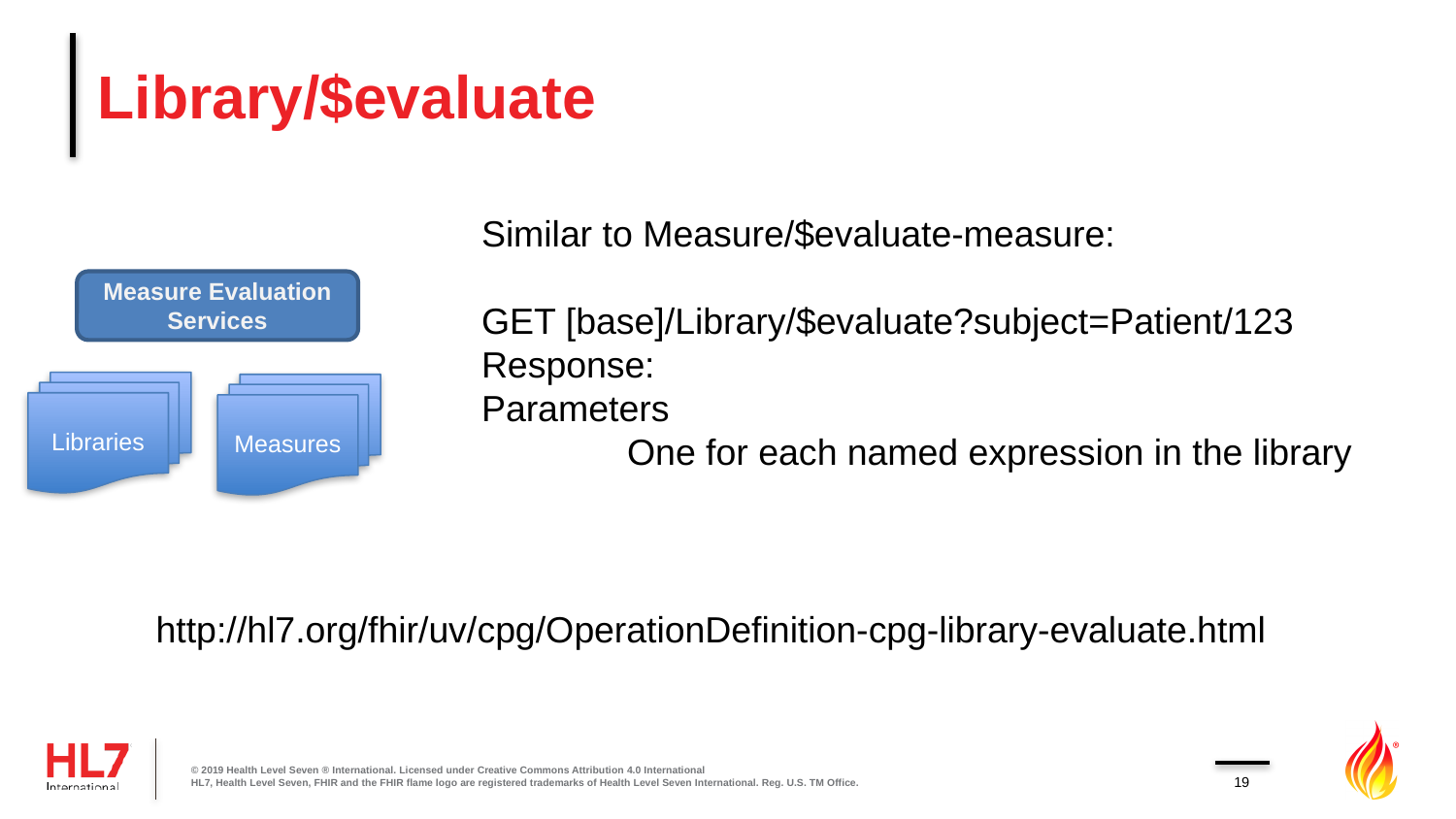

# Library/$evaluate
Similar to Measure/$evaluate-measure:

GET [base]/Library/$evaluate?subject=Patient/123
Response:
Parameters
	One for each named expression in the library

Measure Evaluation Services
Libraries
Measures
http://hl7.org/fhir/uv/cpg/OperationDefinition-cpg-library-evaluate.html
© 2019 Health Level Seven ® International. Licensed under Creative Commons Attribution 4.0 International
HL7, Health Level Seven, FHIR and the FHIR flame logo are registered trademarks of Health Level Seven International. Reg. U.S. TM Office.
19